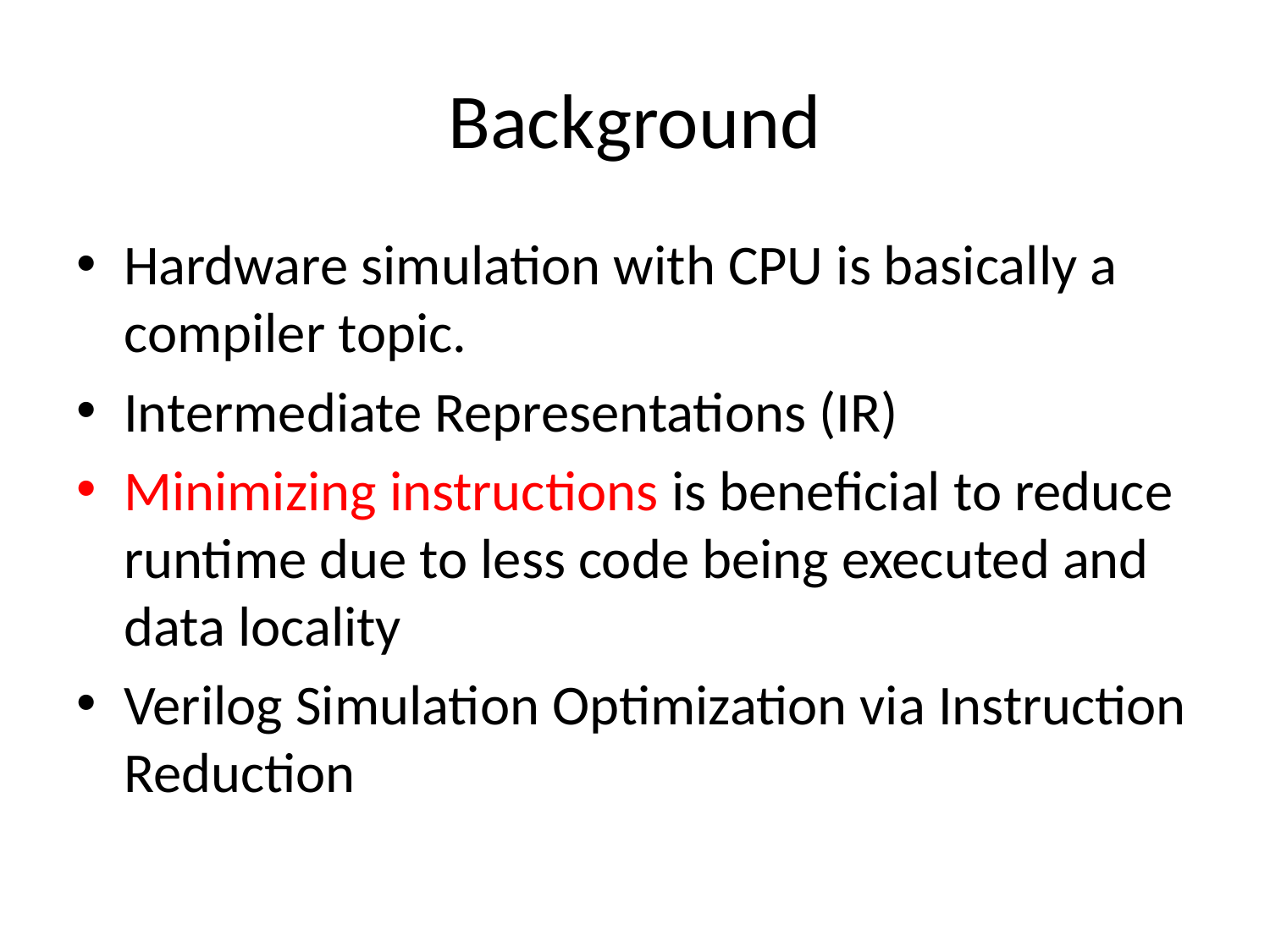

# Background
Hardware simulation with CPU is basically a compiler topic.
Intermediate Representations (IR)
Minimizing instructions is beneficial to reduce runtime due to less code being executed and data locality
Verilog Simulation Optimization via Instruction Reduction